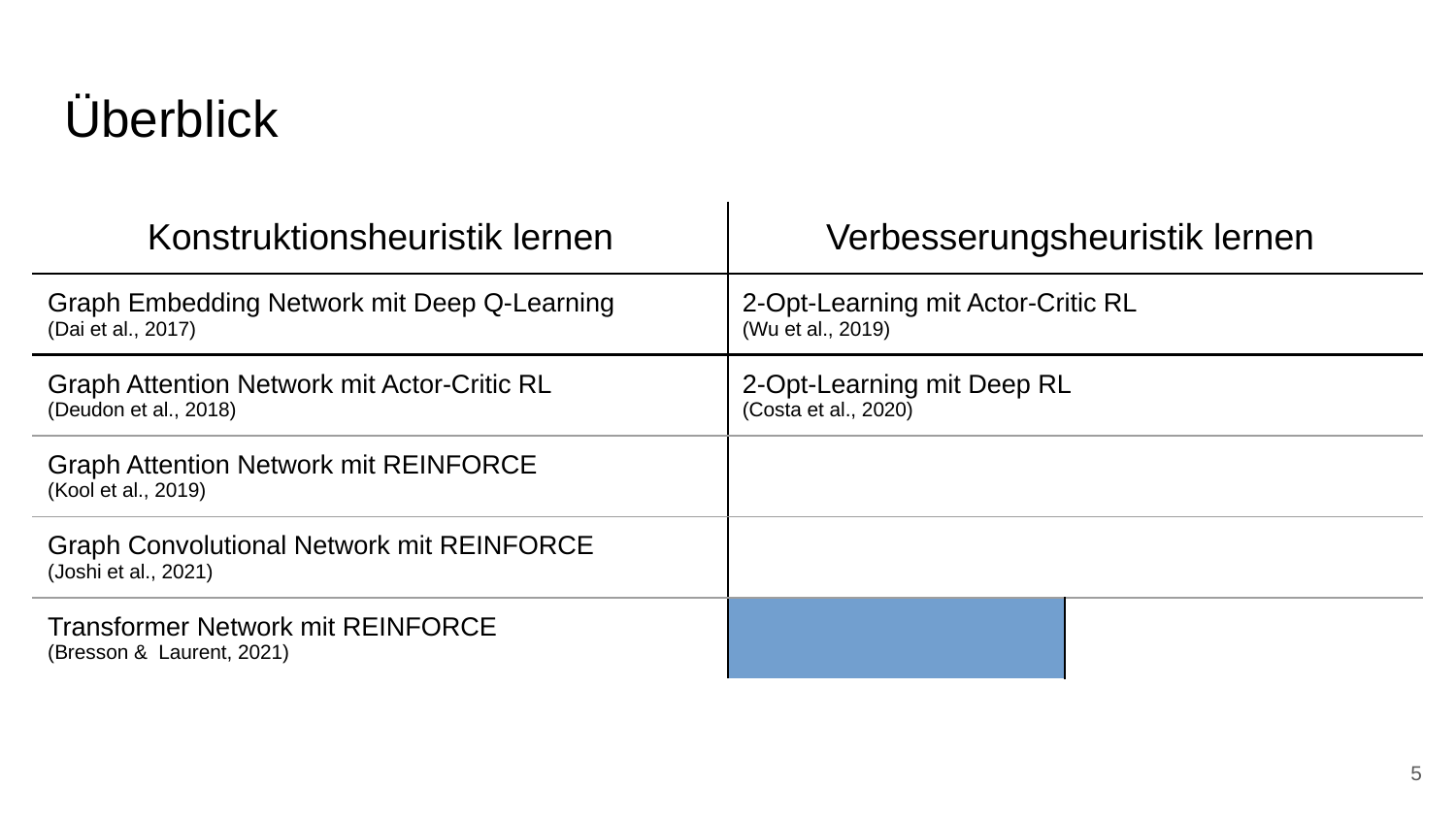

# Überblick
| Konstruktionsheuristik lernen |  | Verbesserungsheuristik lernen |  |
| --- | --- | --- | --- |
| Graph Embedding Network mit Deep Q-Learning (Dai et al., 2017) |  | 2-Opt-Learning mit Actor-Critic RL (Wu et al., 2019) |  |
| Graph Attention Network mit Actor-Critic RL (Deudon et al., 2018) |  | 2-Opt-Learning mit Deep RL (Costa et al., 2020) |  |
| Graph Attention Network mit REINFORCE (Kool et al., 2019) |  |  |  |
| Graph Convolutional Network mit REINFORCE (Joshi et al., 2021) |  |  |  |
| Transformer Network mit REINFORCE (Bresson & Laurent, 2021) |  |  |  |
5